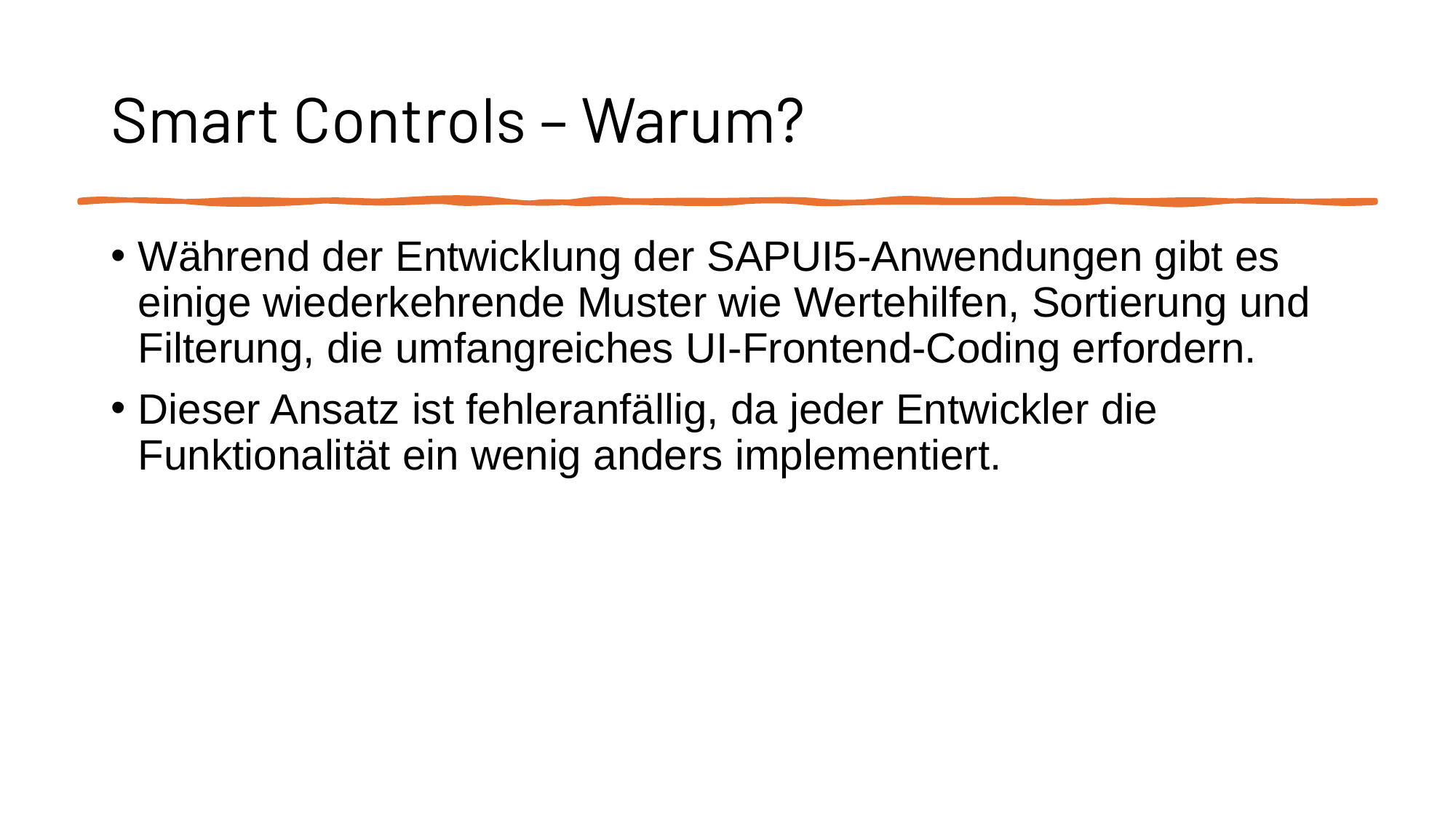

# Smart Controls – Warum?

Während der Entwicklung der SAPUI5-Anwendungen gibt es einige wiederkehrende Muster wie Wertehilfen, Sortierung und Filterung, die umfangreiches UI-Frontend-Coding erfordern.
Dieser Ansatz ist fehleranfällig, da jeder Entwickler die Funktionalität ein wenig anders implementiert.